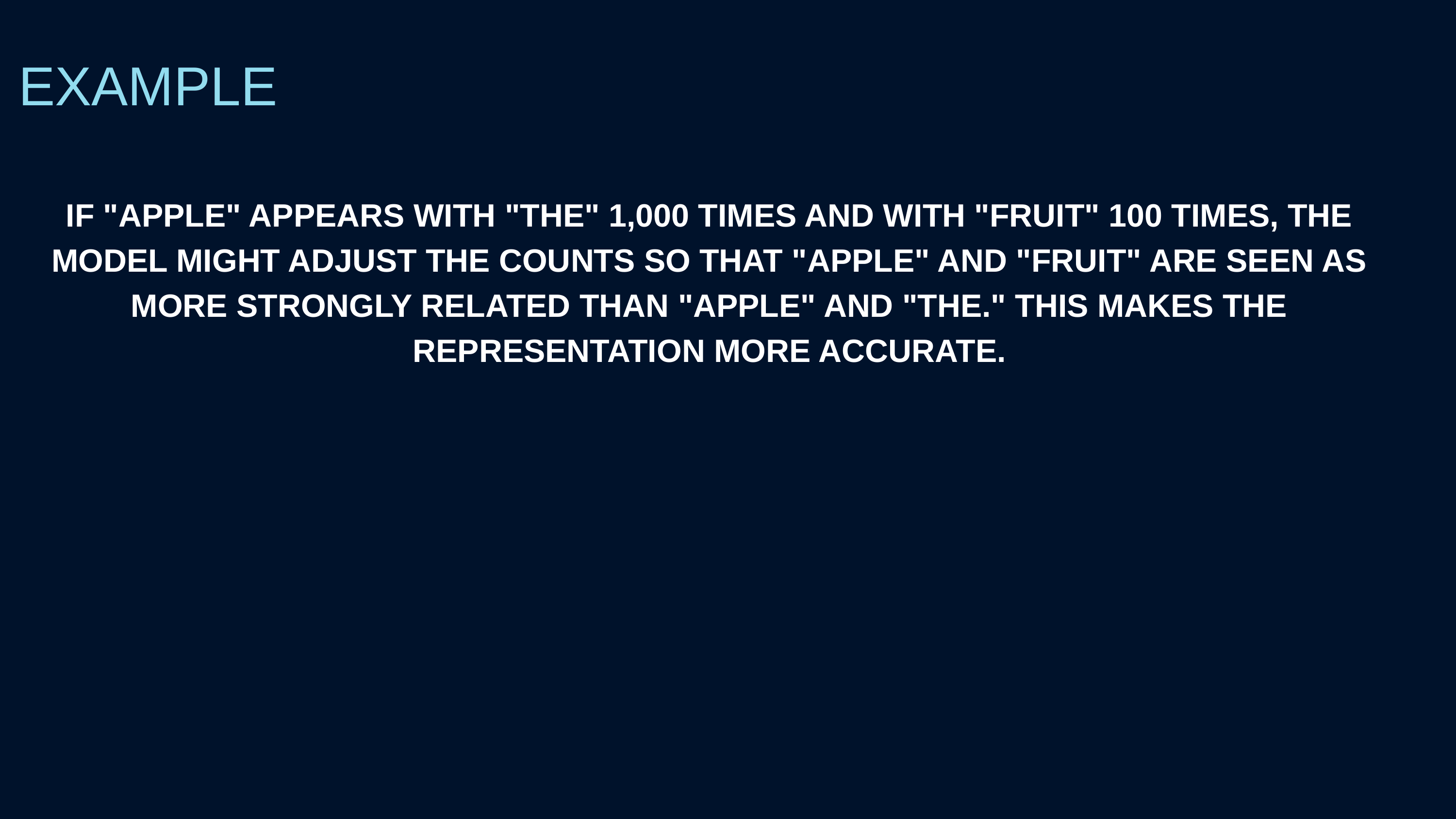

EXAMPLE
IF "APPLE" APPEARS WITH "THE" 1,000 TIMES AND WITH "FRUIT" 100 TIMES, THE MODEL MIGHT ADJUST THE COUNTS SO THAT "APPLE" AND "FRUIT" ARE SEEN AS MORE STRONGLY RELATED THAN "APPLE" AND "THE." THIS MAKES THE REPRESENTATION MORE ACCURATE.